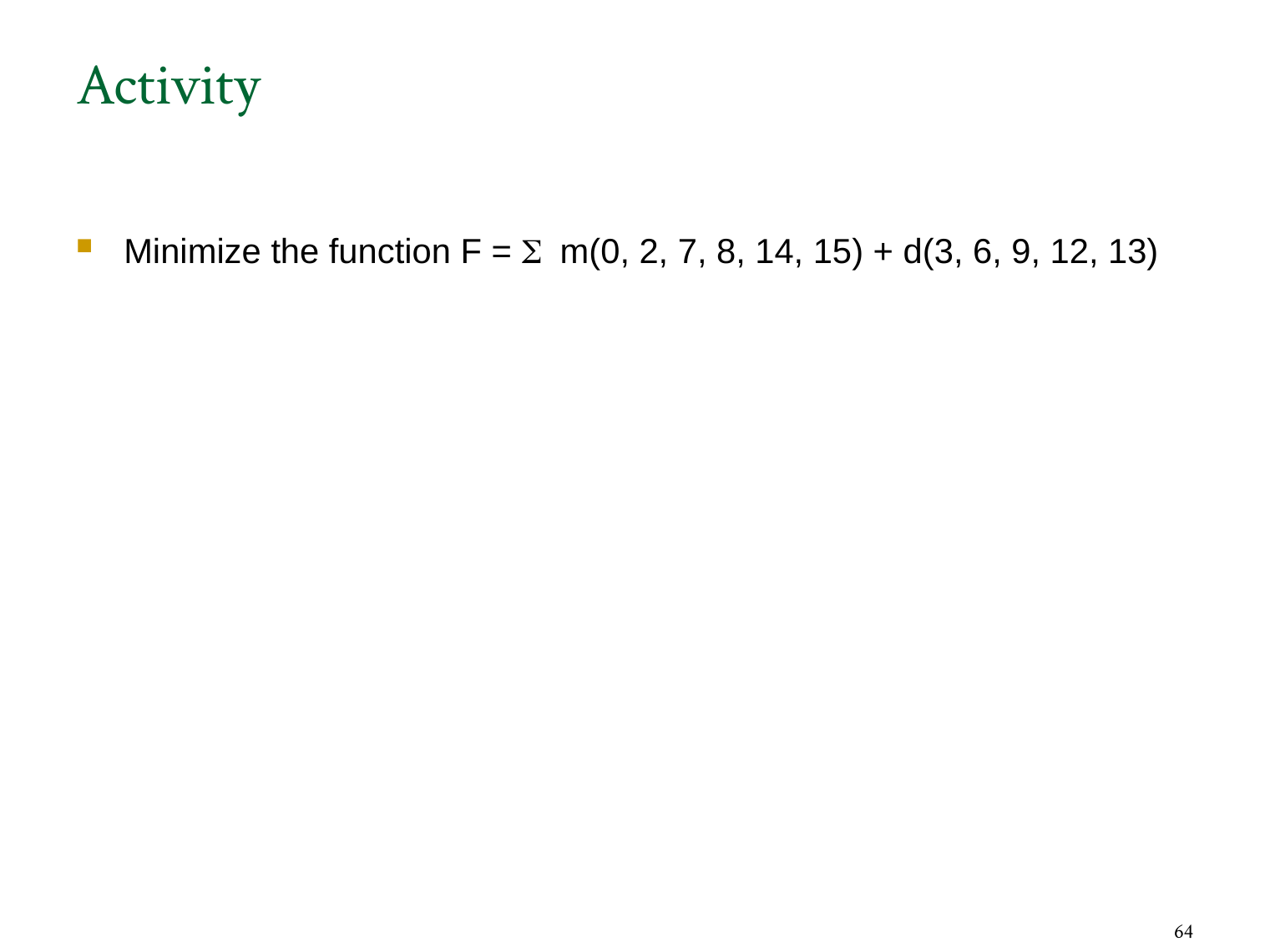

# Activity
Minimize the function F = Σ m(0, 2, 7, 8, 14, 15) + d(3, 6, 9, 12, 13)

A

D

C

B

X	1
X	X
1	0
0	0
1	0
1	0
X	1
1	X

A

D

C

B

F =
AC’ +

X	1
X	X
1	0
0	0
1	0
1	0
X	1
1	X

A’C +

BC +

F = BC + A’B’D’ + B’C’D’
AB +

A’B’D’ +
B’C’D’
A

D

C

B

X	1
X	X
1	0
0	0
1	0
1	0
X	1
1	X

F = A’C + AB + B’C’D’
64